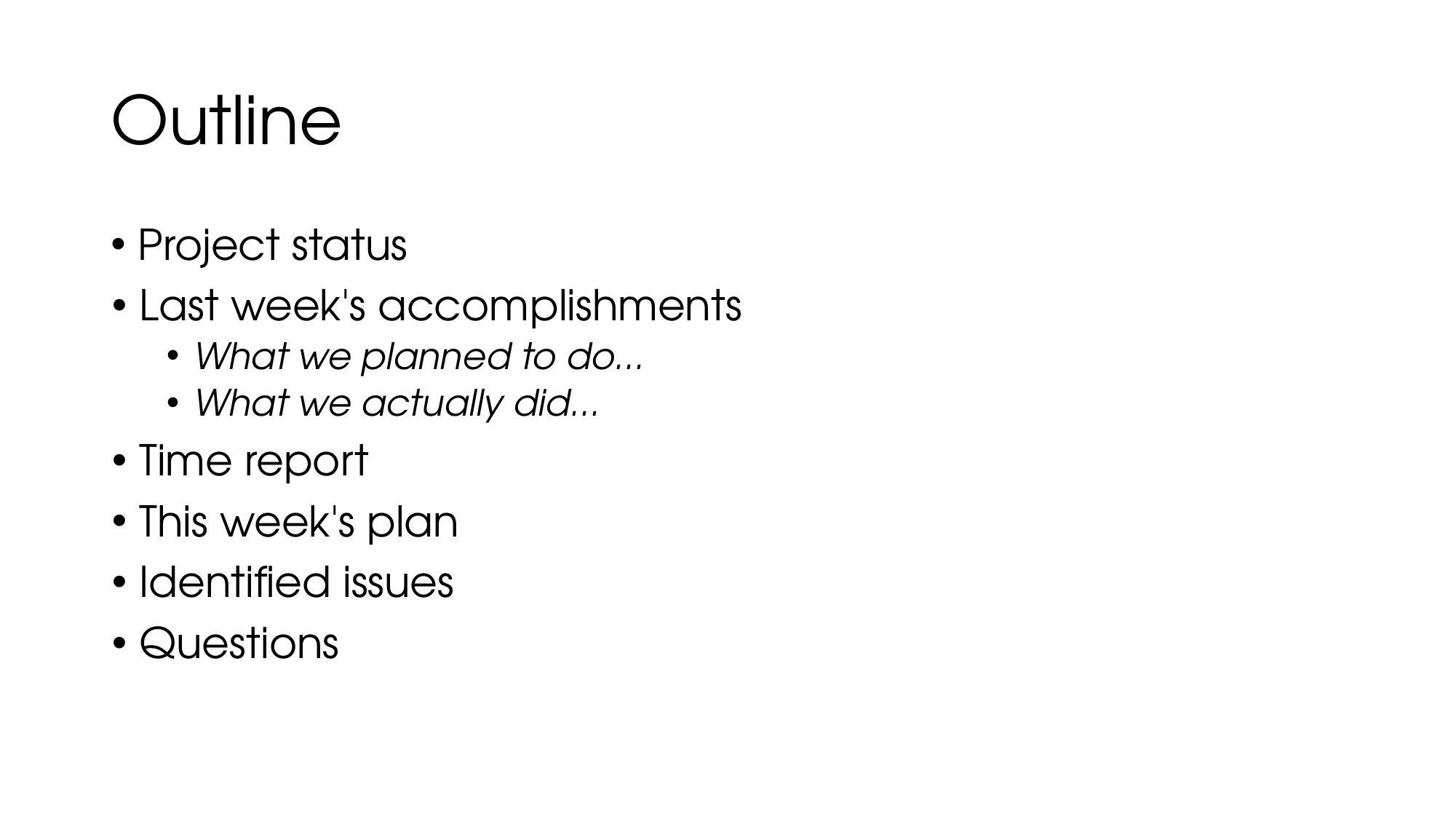

# Outline
Project status
Last week's accomplishments
What we planned to do...
What we actually did...
Time report
This week's plan
Identified issues
Questions